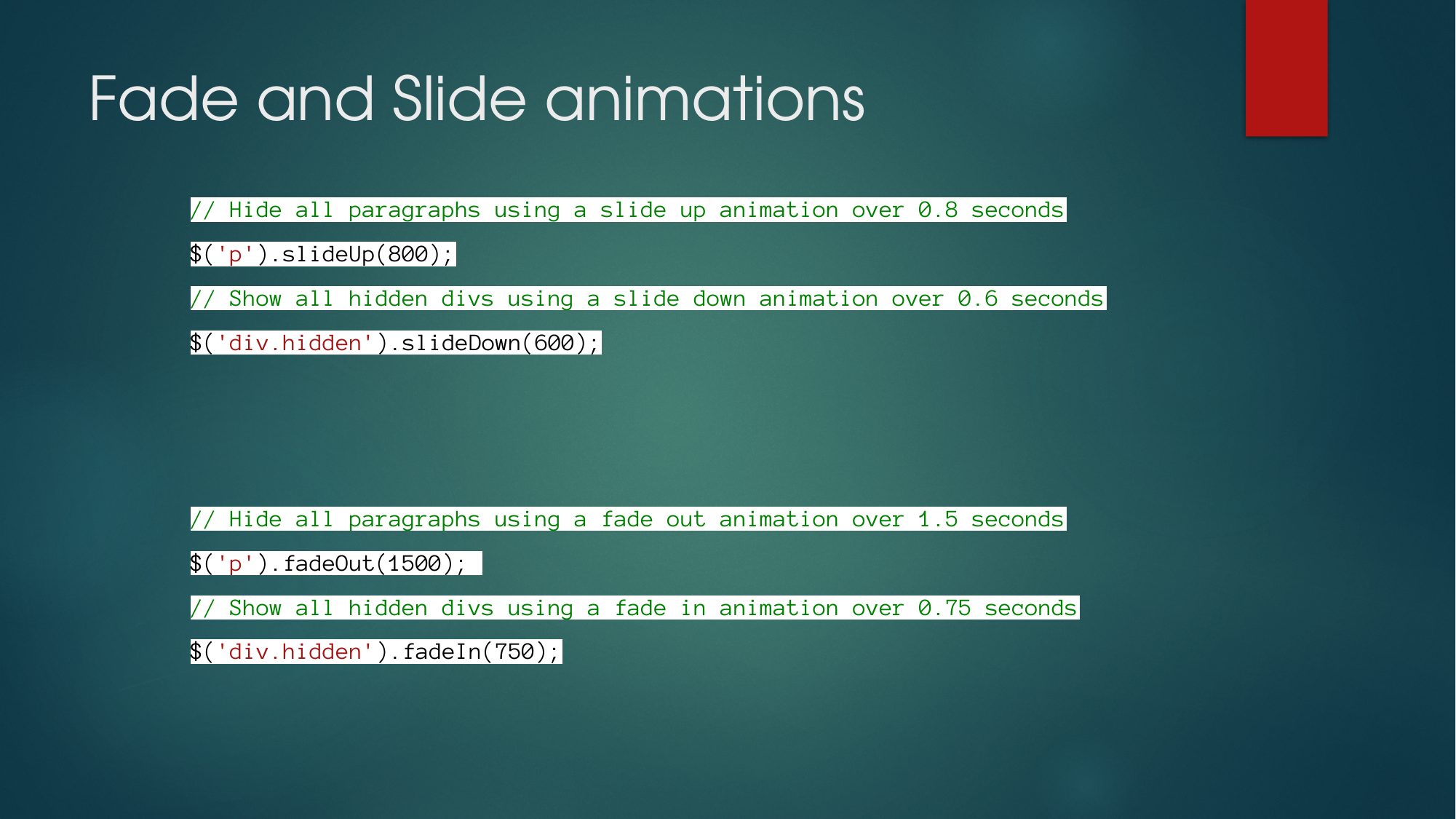

# Fade and Slide animations
// Hide all paragraphs using a slide up animation over 0.8 seconds
$('p').slideUp(800);
// Show all hidden divs using a slide down animation over 0.6 seconds
$('div.hidden').slideDown(600);

// Hide all paragraphs using a fade out animation over 1.5 seconds
$('p').fadeOut(1500);
// Show all hidden divs using a fade in animation over 0.75 seconds
$('div.hidden').fadeIn(750);